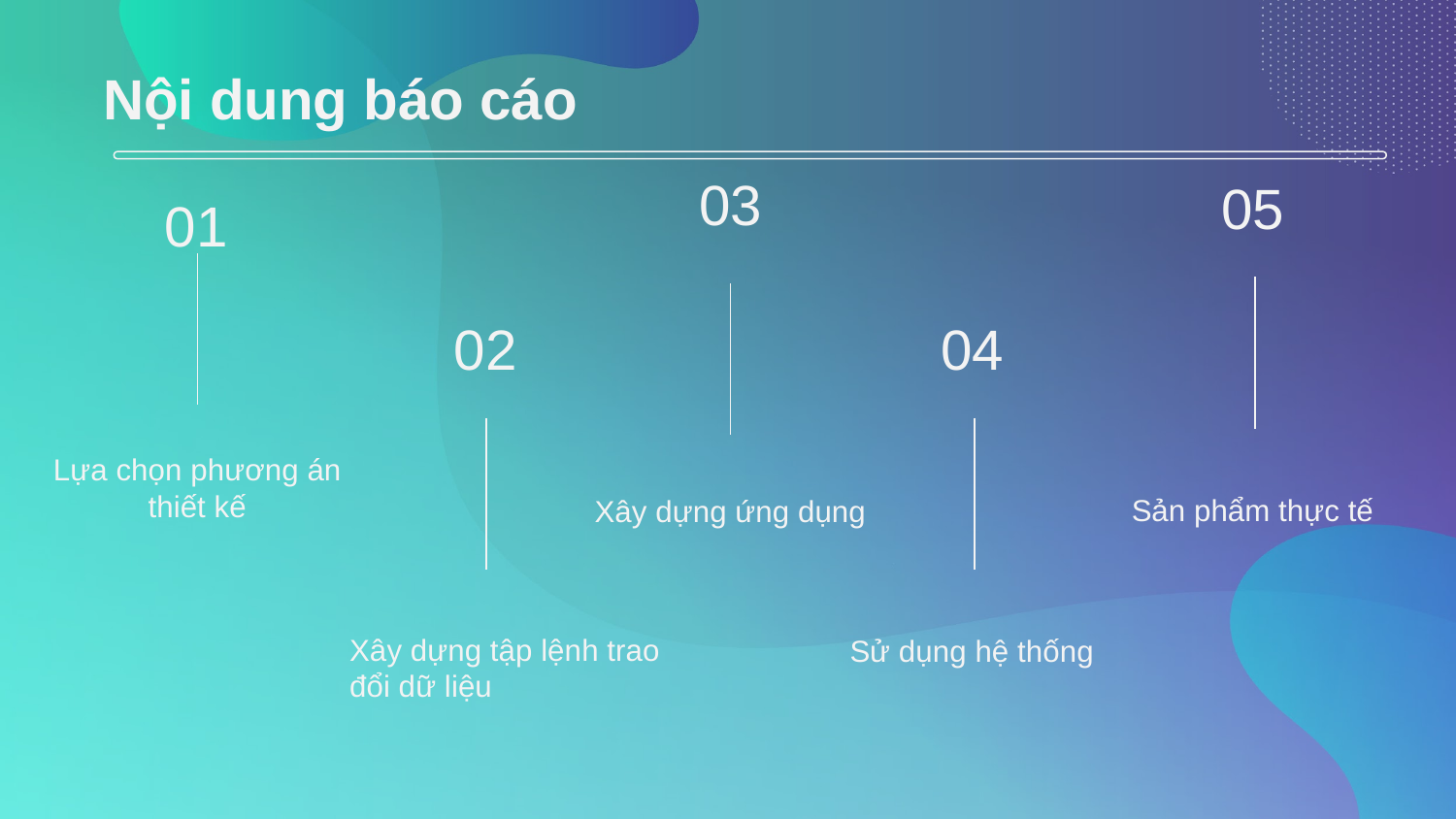

Nội dung báo cáo

03
05
01
02
04
# Lựa chọn phương án thiết kế
Sản phẩm thực tế

Xây dựng ứng dụng
Xây dựng tập lệnh trao đổi dữ liệu
Sử dụng hệ thống